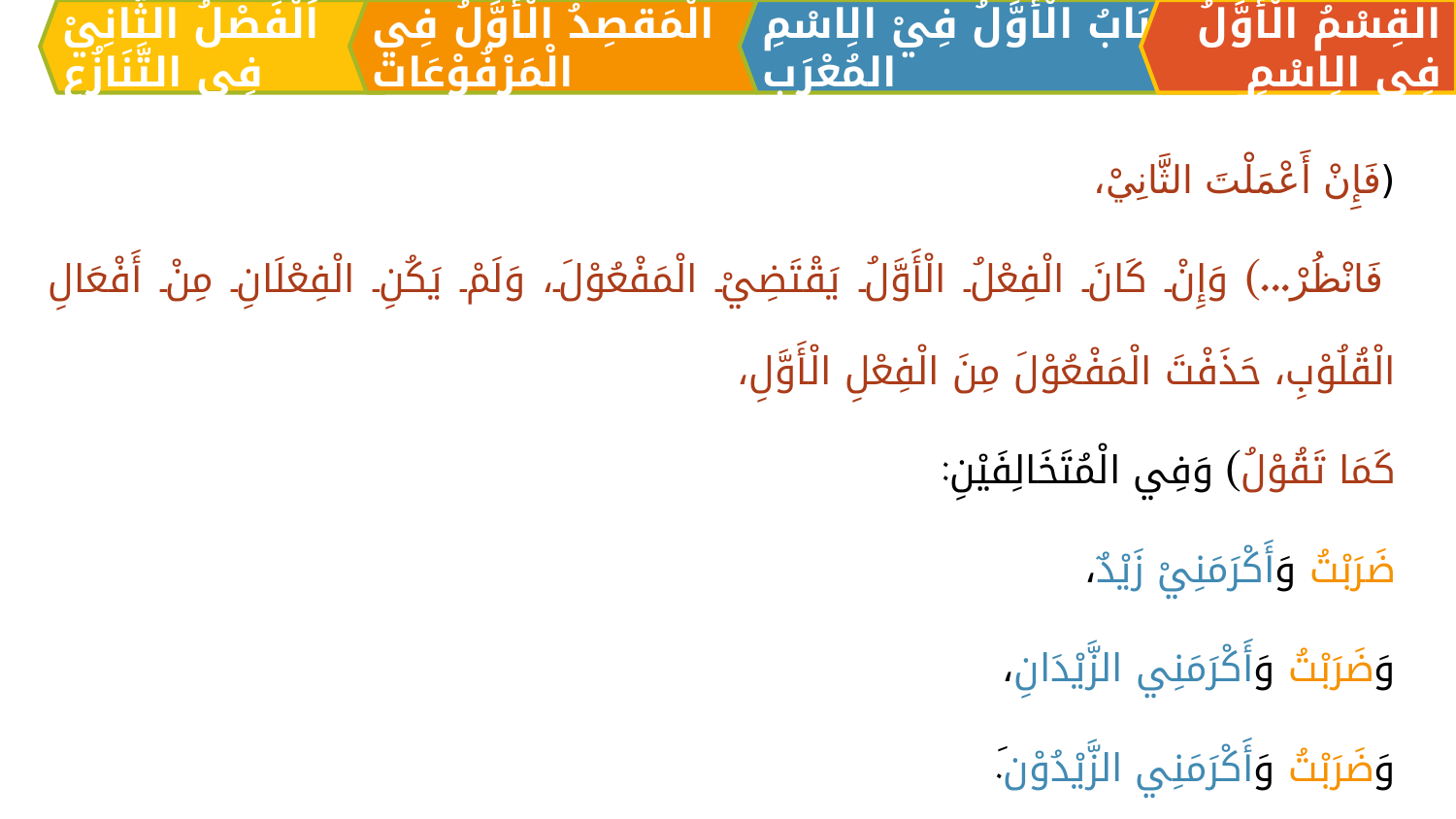

الْمَقصِدُ الْأَوَّلُ فِي الْمَرْفُوْعَات
القِسْمُ الْأَوَّلُ فِي الِاسْمِ
اَلبَابُ الْأَوَّلُ فِيْ الِاسْمِ المُعْرَبِ
اَلْفَصْلُ الثَّانِيْ فِي التَّنَازُعِ
(فَإِنْ أَعْمَلْتَ الثَّانِيْ،
 فَانْظُرْ...) وَإِنْ كَانَ الْفِعْلُ الْأَوَّلُ يَقْتَضِيْ الْمَفْعُوْلَ، وَلَمْ يَكُنِ الْفِعْلَانِ مِنْ أَفْعَالِ الْقُلُوْبِ، حَذَفْتَ الْمَفْعُوْلَ مِنَ الْفِعْلِ الْأَوَّلِ،
كَمَا تَقُوْلُ) وَفِي الْمُتَخَالِفَيْنِ:
	ضَرَبْتُ وَأَكْرَمَنِيْ زَيْدٌ،
	وَضَرَبْتُ وَأَكْرَمَنِي الزَّيْدَانِ،
	وَضَرَبْتُ وَأَكْرَمَنِي الزَّيْدُوْنَ.